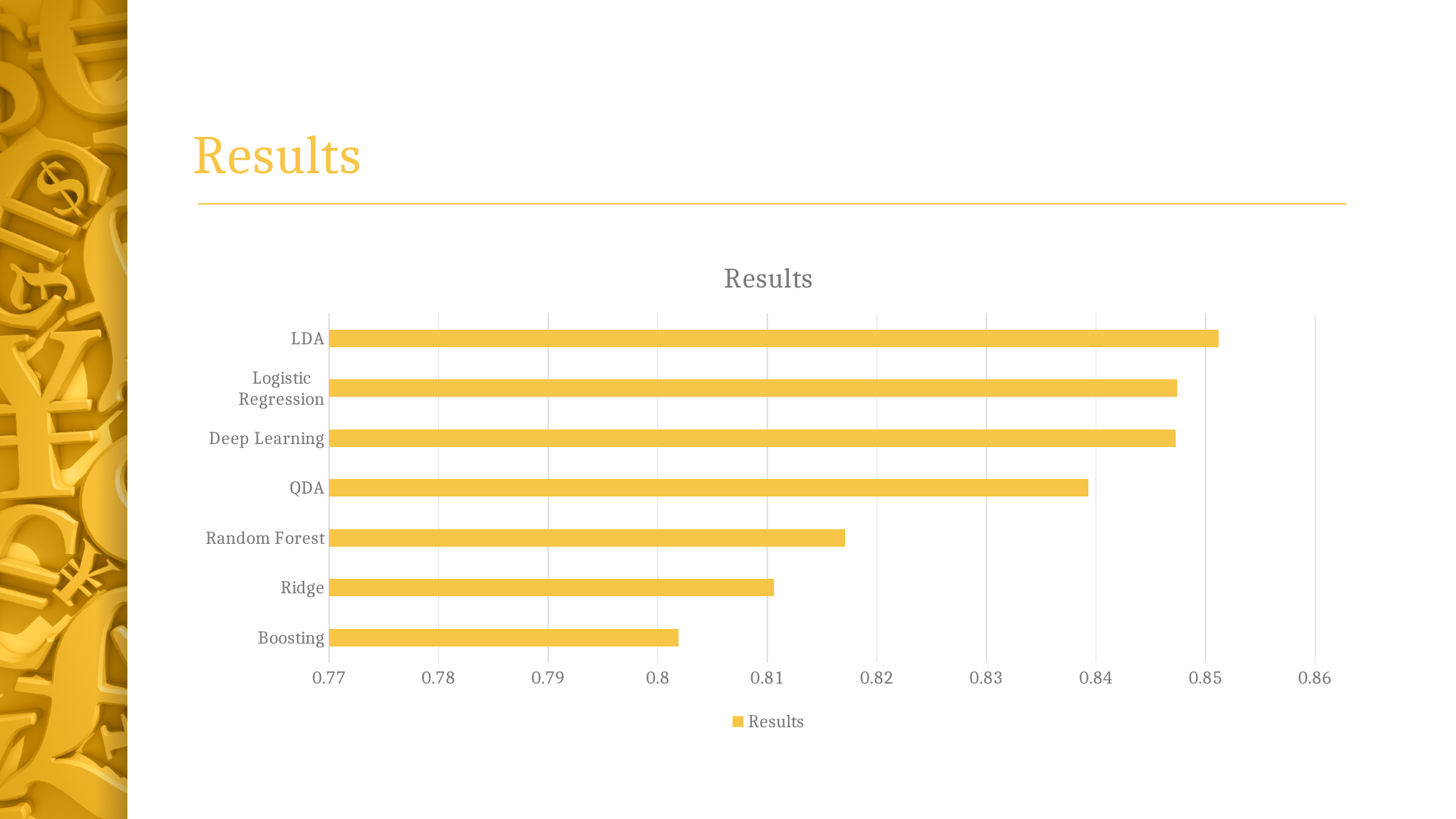

# Results

### Chart:

| Category | Results |
|---|---|
| Boosting | 0.8019 |
| Ridge | 0.8106 |
| Random Forest | 0.8171 |
| QDA | 0.8393 |
| Deep Learning | 0.8473 |
| Logistic Regression | 0.8474 |
| LDA | 0.8512 |